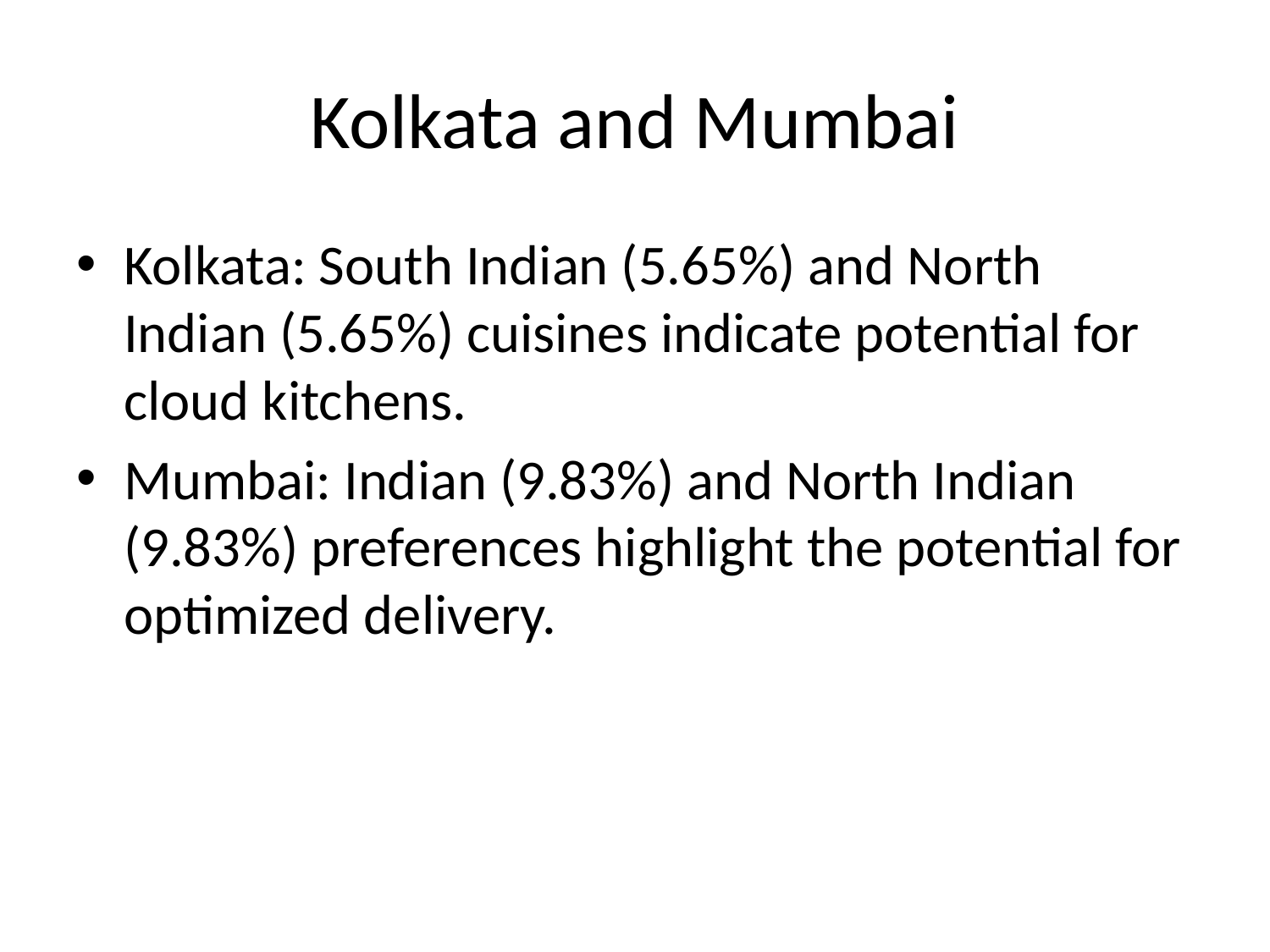

# Kolkata and Mumbai
Kolkata: South Indian (5.65%) and North Indian (5.65%) cuisines indicate potential for cloud kitchens.
Mumbai: Indian (9.83%) and North Indian (9.83%) preferences highlight the potential for optimized delivery.